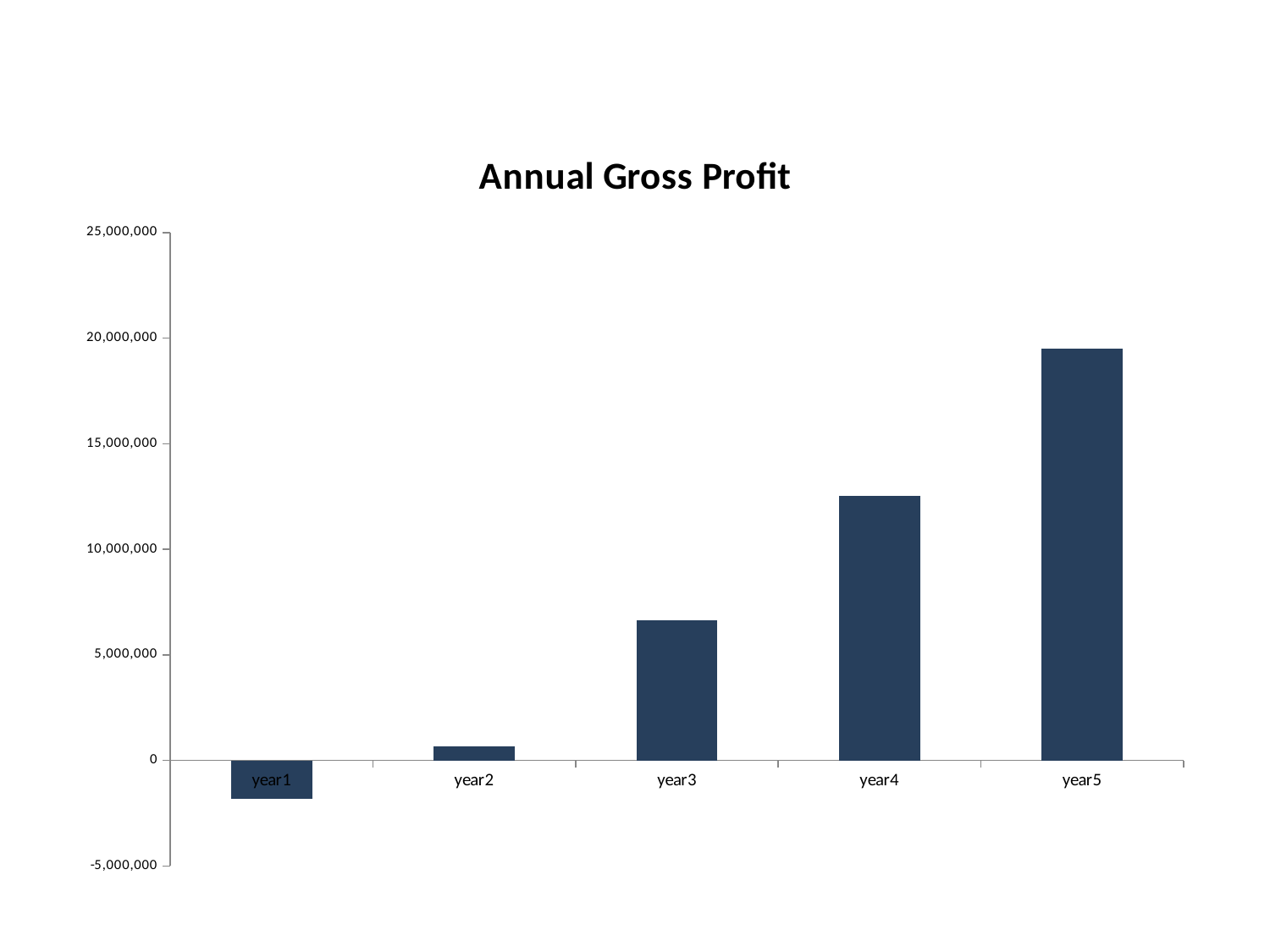

### Chart: Annual Gross Profit

| Category | Gross Profit |
|---|---|
| year1 | -1822898.5400000056 |
| year2 | 669719.0899999985 |
| year3 | 6626642.195999851 |
| year4 | 12532782.720000315 |
| year5 | 19487121.513999872 |